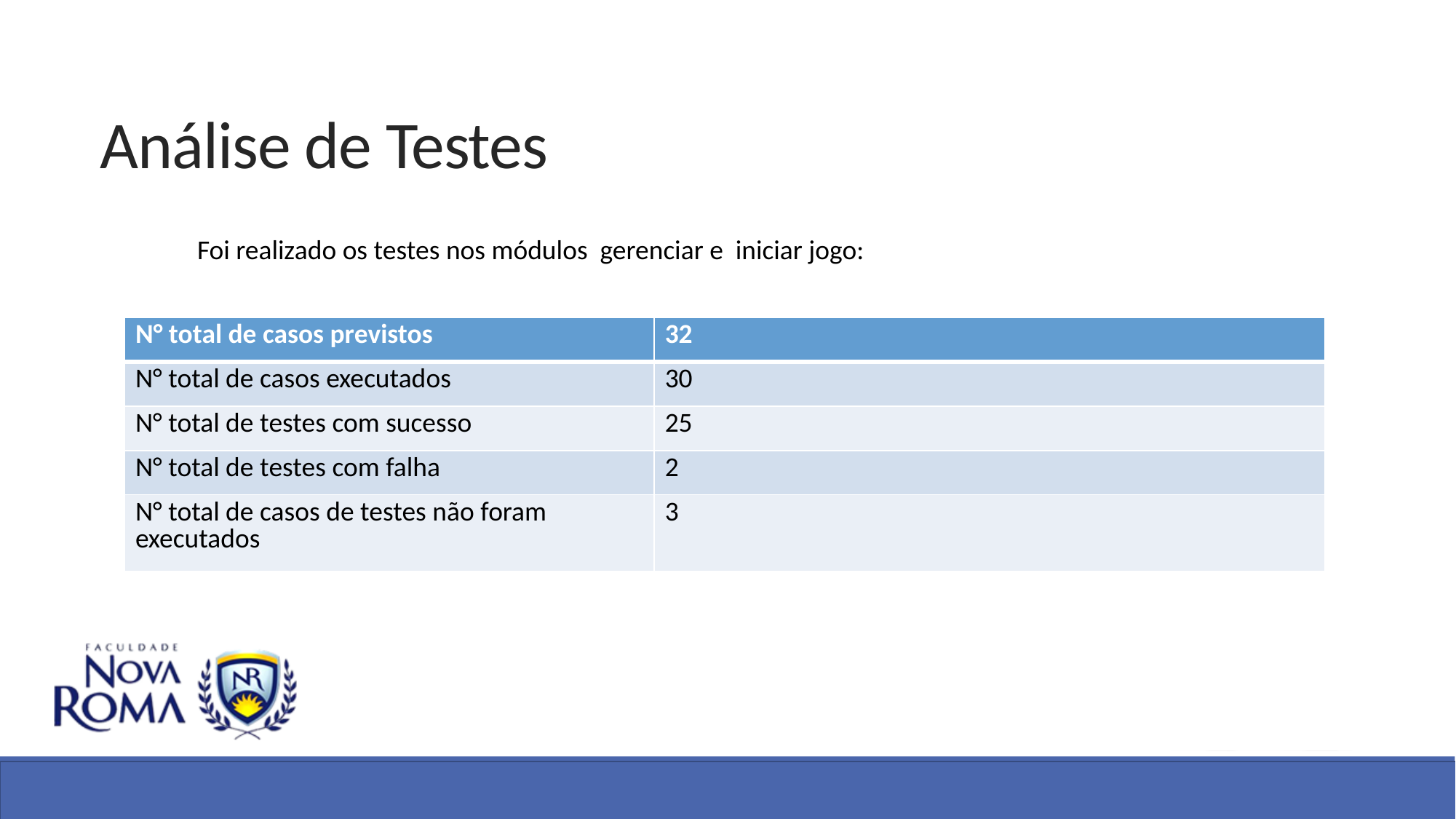

# Análise de Testes
   Foi realizado os testes nos módulos  gerenciar e  iniciar jogo:

| N° total de casos previstos | 32 |
| --- | --- |
| N° total de casos executados | 30 |
| N° total de testes com sucesso | 25 |
| N° total de testes com falha | 2 |
| N° total de casos de testes não foram executados | 3 |

19/11/2014
Modelagem e Simulação